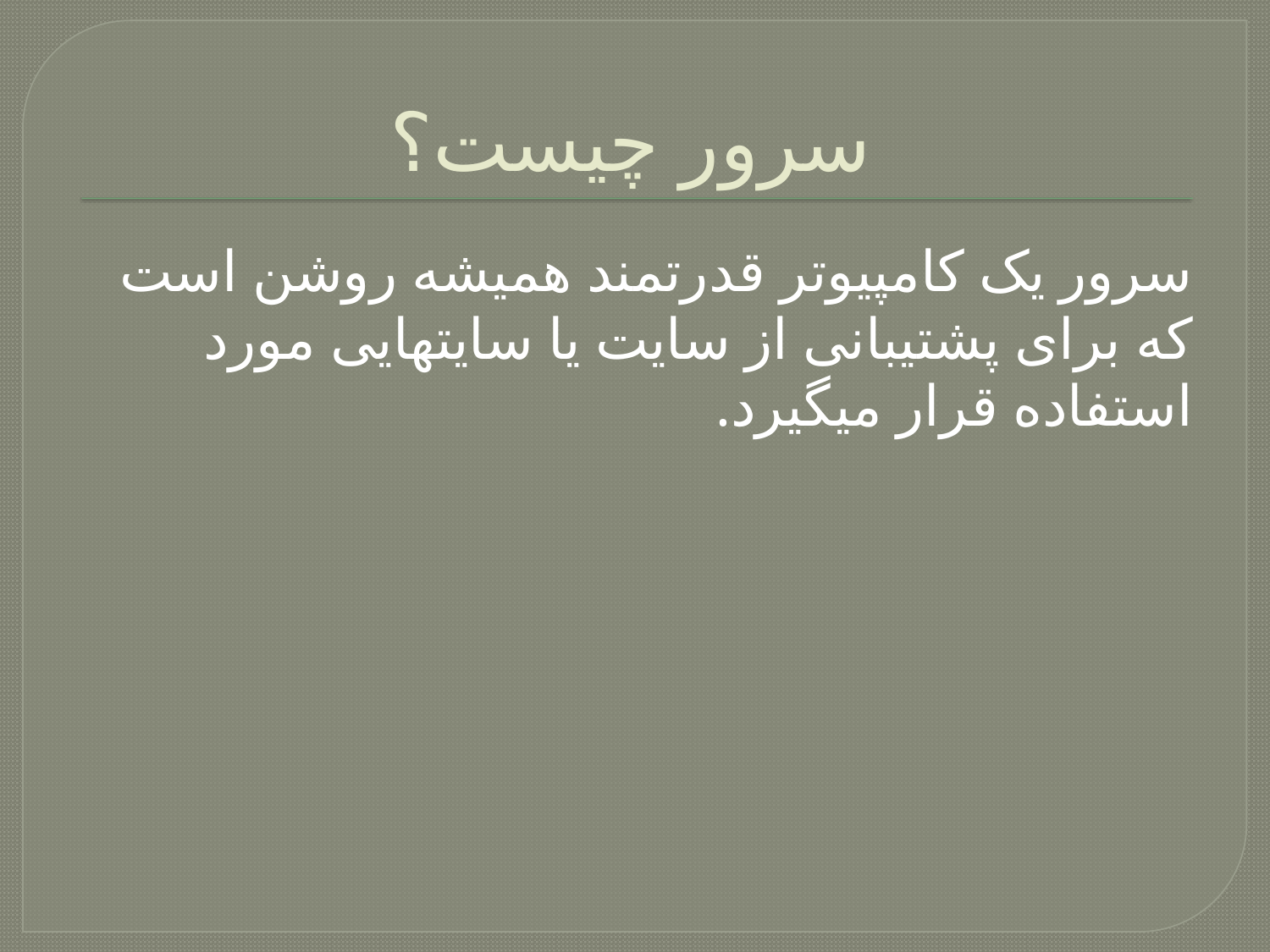

# سرور چیست؟
سرور یک کامپیوتر قدرتمند همیشه روشن است که برای پشتیبانی از سایت یا سایت‎هایی مورد استفاده قرار میگیرد.